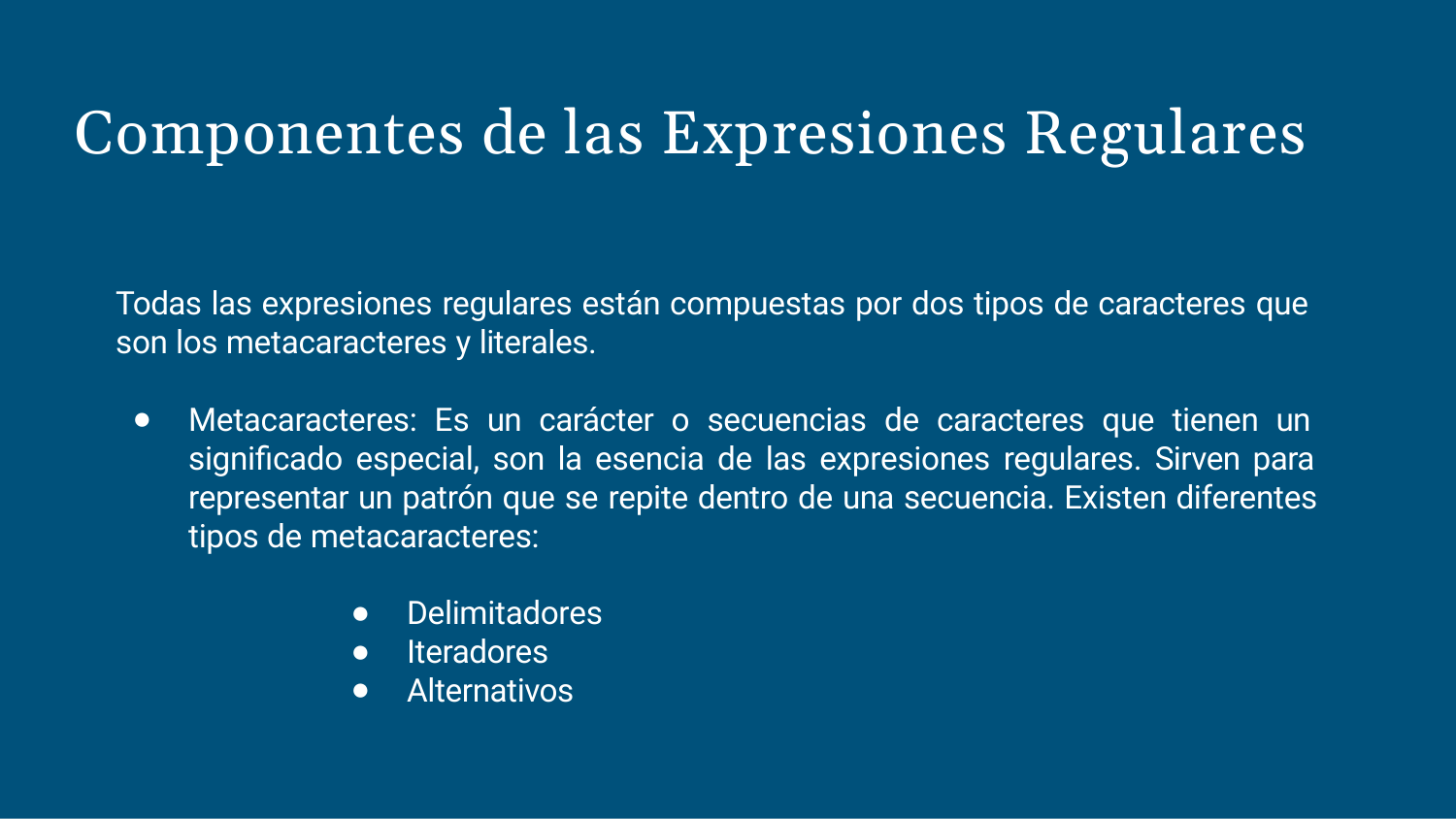

# Componentes de las Expresiones Regulares
Todas las expresiones regulares están compuestas por dos tipos de caracteres que  son los metacaracteres y literales.

Metacaracteres: Es un carácter o secuencias de caracteres que tienen un  signiﬁcado especial, son la esencia de las expresiones regulares. Sirven para  representar un patrón que se repite dentro de una secuencia. Existen diferentes  tipos de metacaracteres:

Delimitadores
Iteradores
Alternativos